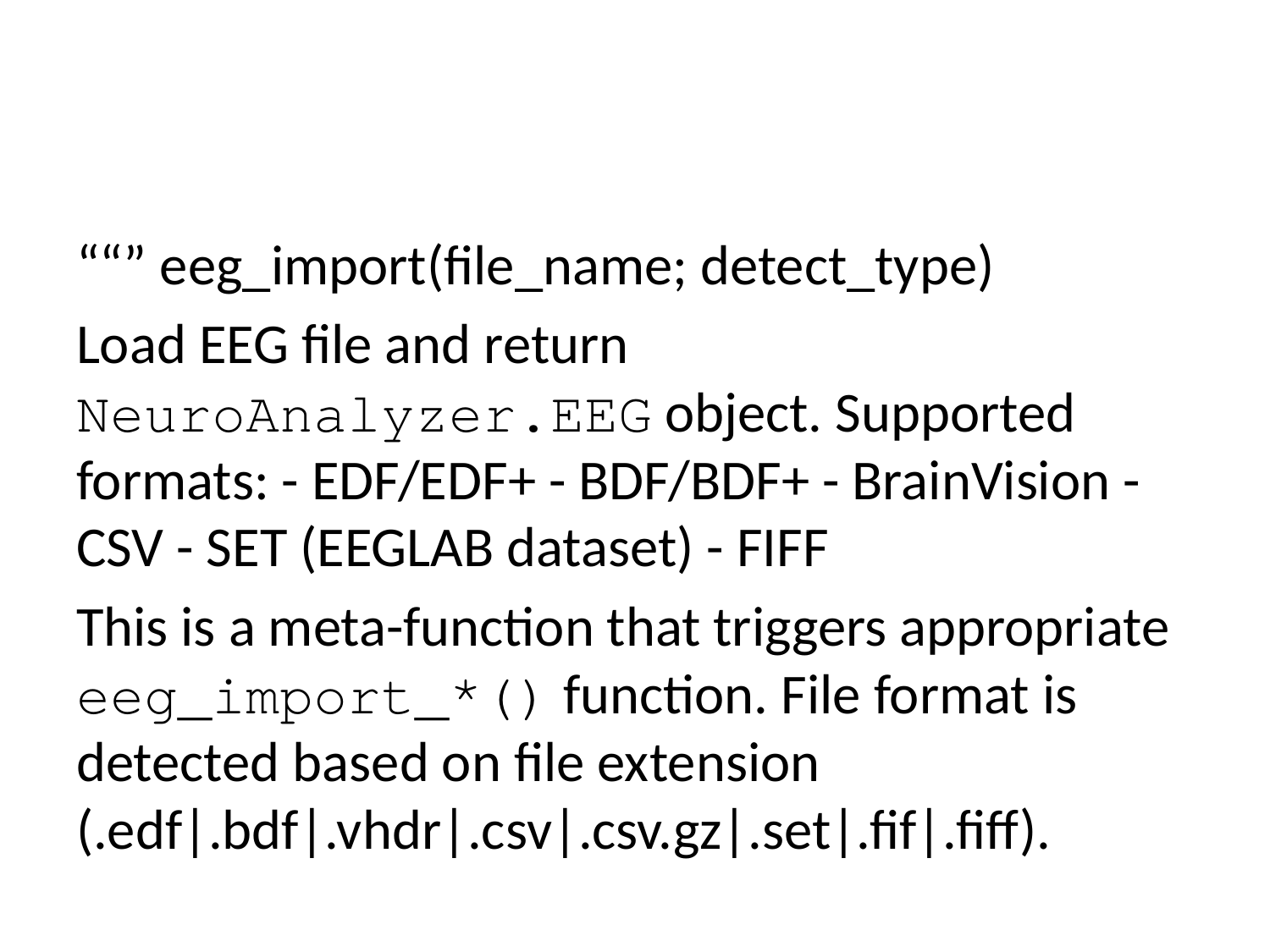

““” eeg_import(file_name; detect_type)
Load EEG file and return NeuroAnalyzer.EEG object. Supported formats: - EDF/EDF+ - BDF/BDF+ - BrainVision - CSV - SET (EEGLAB dataset) - FIFF
This is a meta-function that triggers appropriate eeg_import_*() function. File format is detected based on file extension (.edf|.bdf|.vhdr|.csv|.csv.gz|.set|.fif|.fiff).